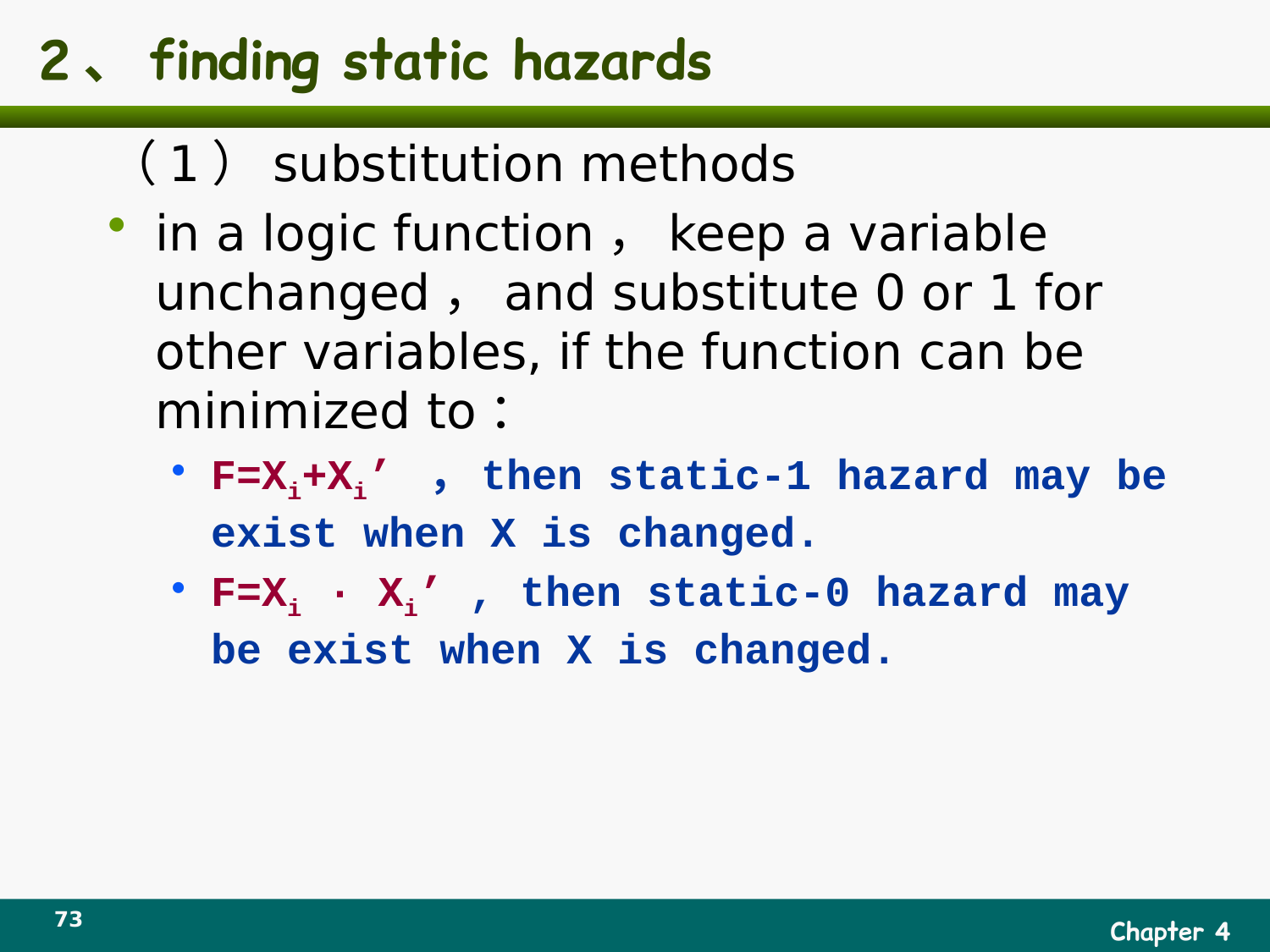

# 2、finding static hazards
（1）substitution methods
in a logic function，keep a variable unchanged，and substitute 0 or 1 for other variables, if the function can be minimized to：
F=Xi+Xi’ ，then static-1 hazard may be exist when X is changed.
F=Xi · Xi’ , then static-0 hazard may be exist when X is changed.
73
Chapter 4